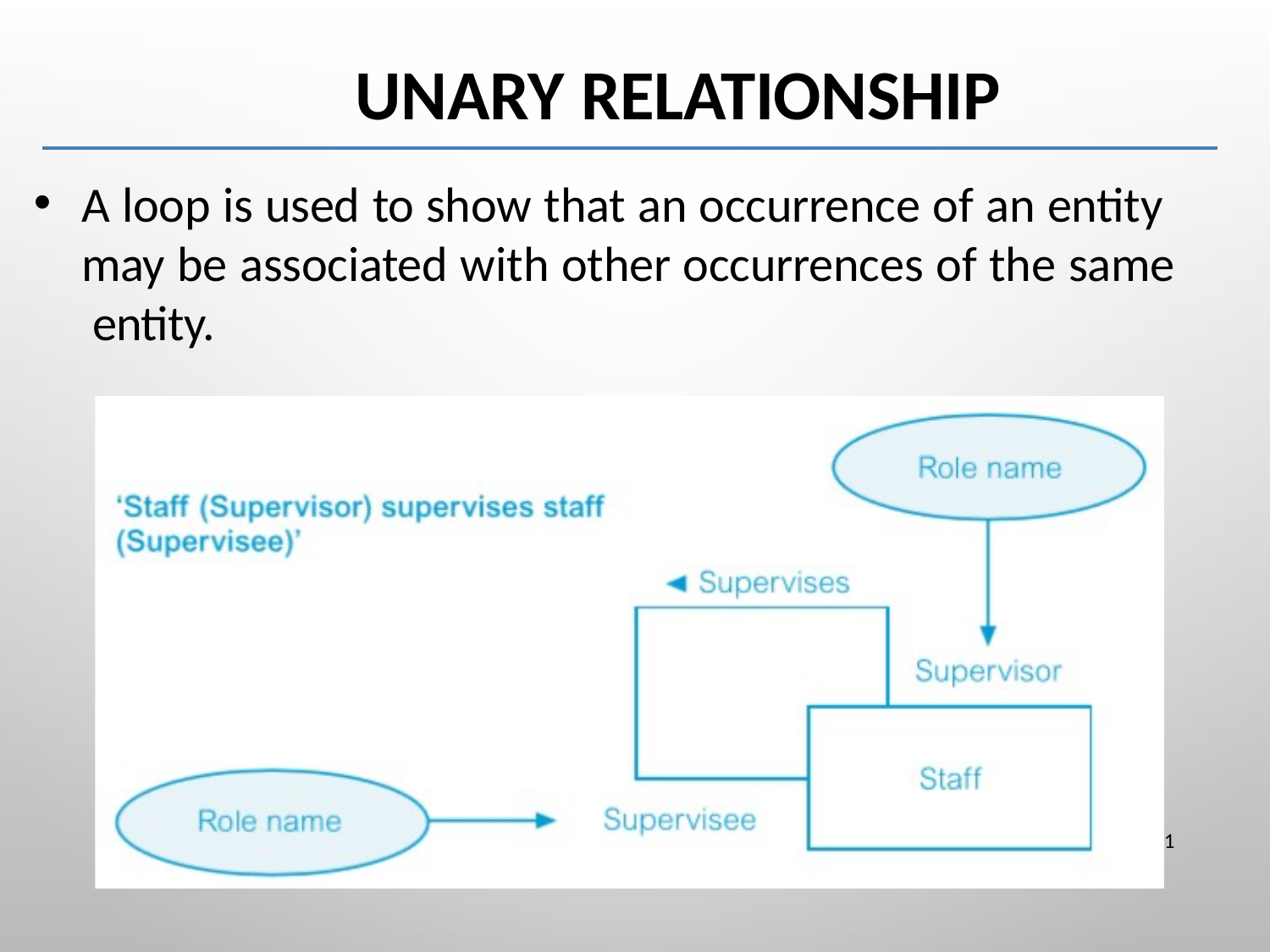

# Unary Relationship

A loop is used to show that an occurrence of an entity  may be associated with other occurrences of the same  entity.

21